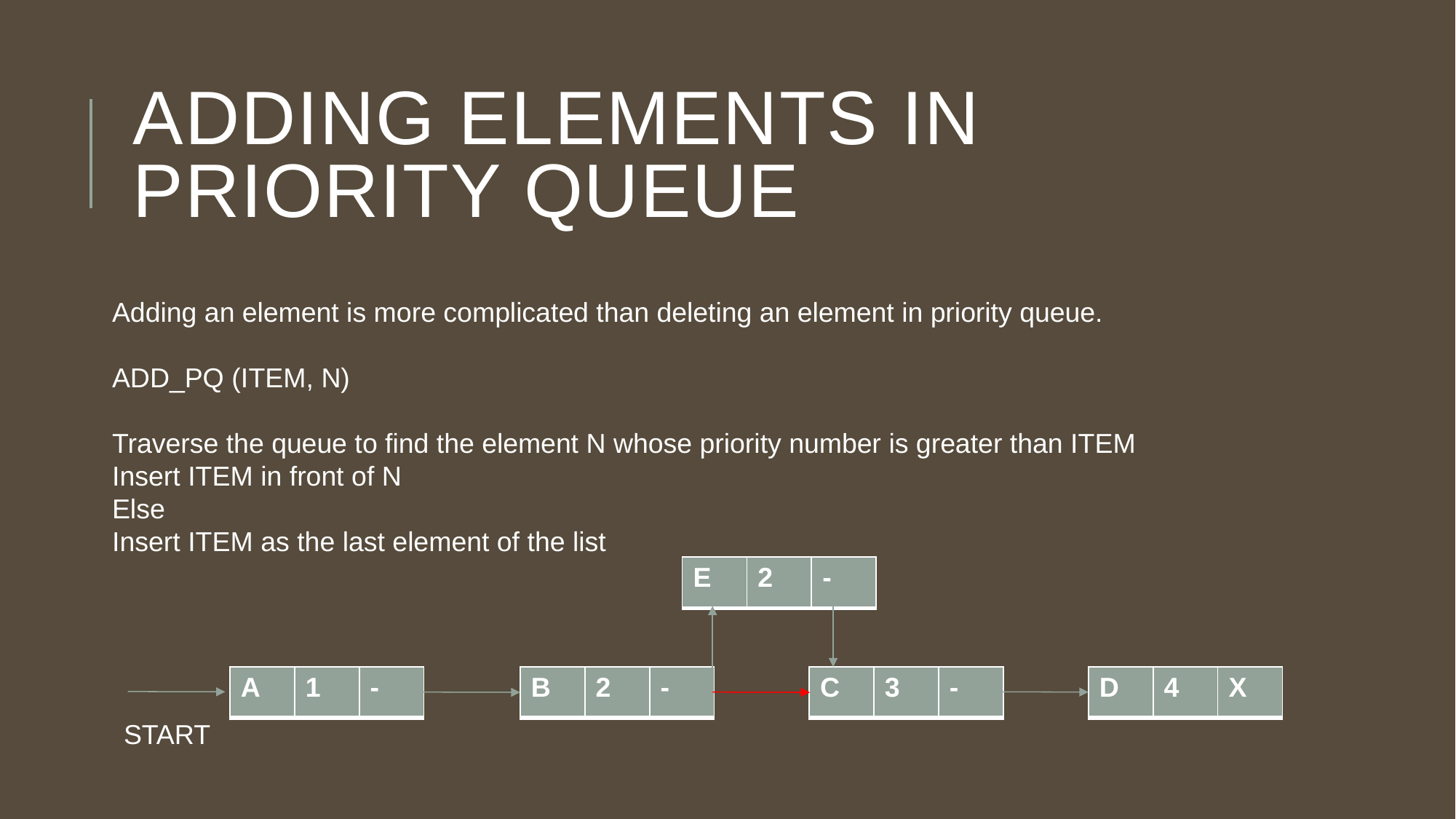

# ADDING ELEMENTS IN PRIORITY QUEUE
Adding an element is more complicated than deleting an element in priority queue.

ADD_PQ (ITEM, N)

Traverse the queue to find the element N whose priority number is greater than ITEM
Insert ITEM in front of N
Else
Insert ITEM as the last element of the list

| E | 2 | - |
| --- | --- | --- |
| A | 1 | - |
| --- | --- | --- |
| B | 2 | - |
| --- | --- | --- |
| C | 3 | - |
| --- | --- | --- |
| D | 4 | X |
| --- | --- | --- |
START